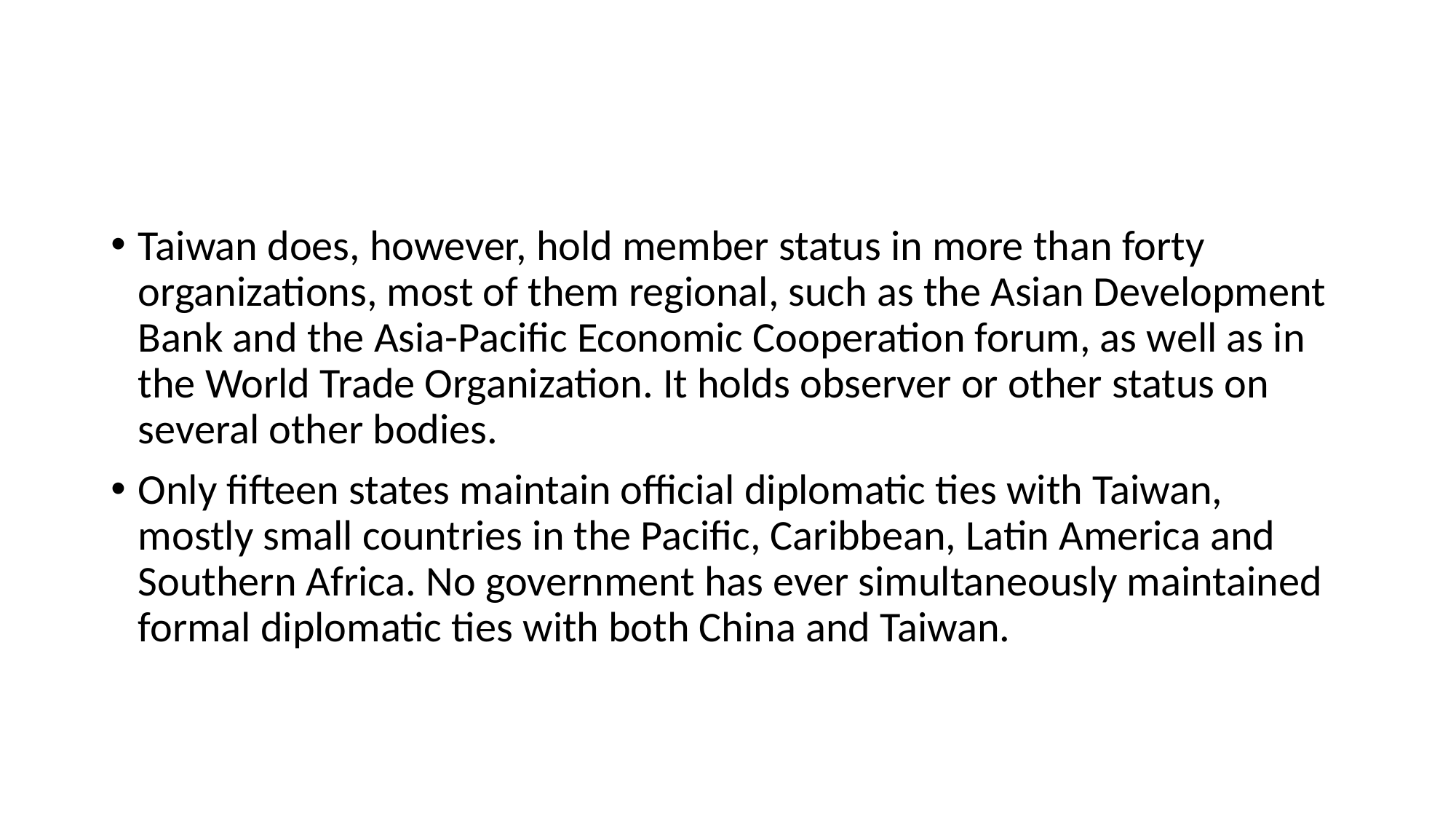

#
Taiwan does, however, hold member status in more than forty organizations, most of them regional, such as the Asian Development Bank and the Asia-Pacific Economic Cooperation forum, as well as in the World Trade Organization. It holds observer or other status on several other bodies.
Only fifteen states maintain official diplomatic ties with Taiwan, mostly small countries in the Pacific, Caribbean, Latin America and Southern Africa. No government has ever simultaneously maintained formal diplomatic ties with both China and Taiwan.